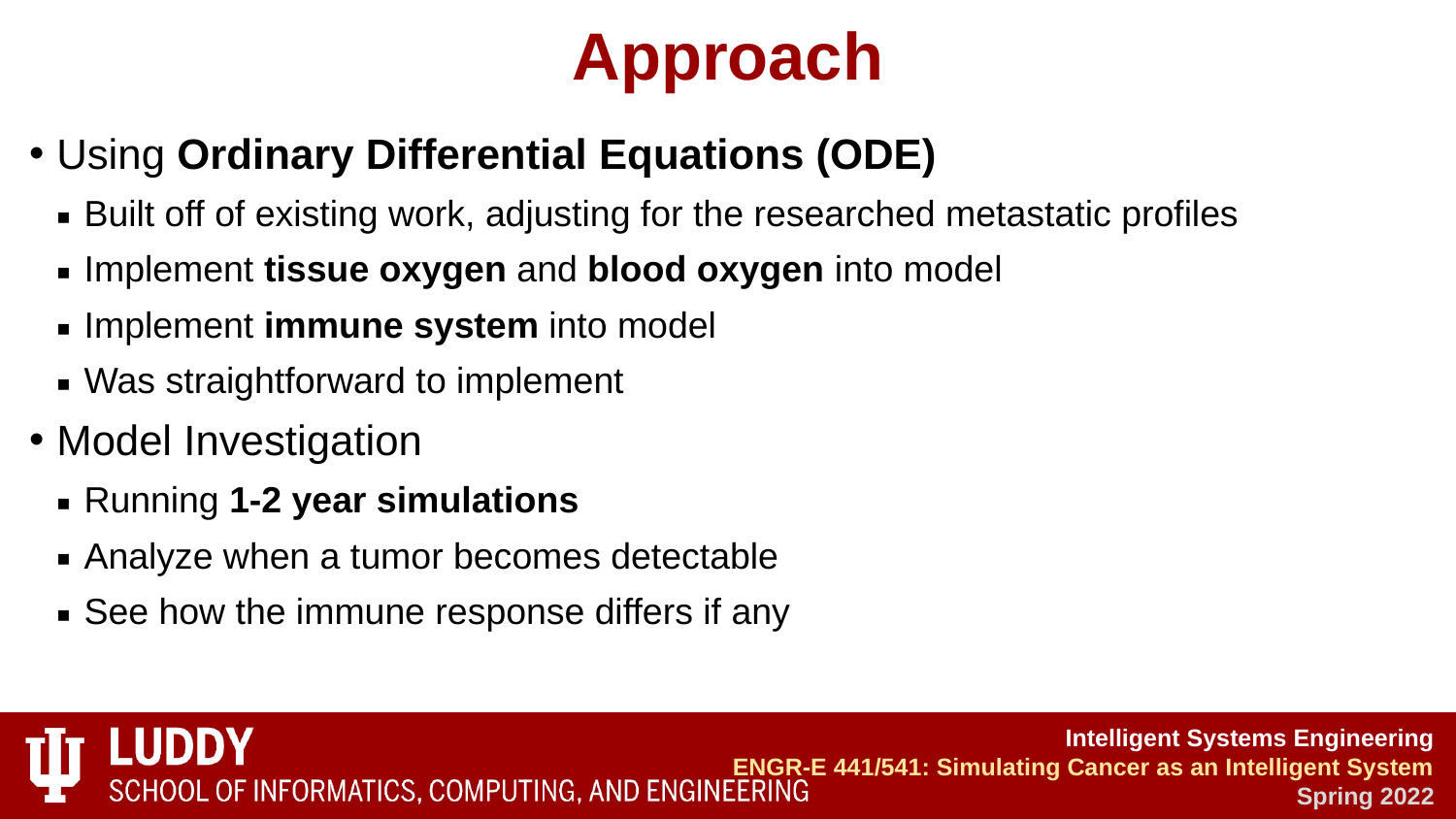

# Approach
Using Ordinary Differential Equations (ODE)
Built off of existing work, adjusting for the researched metastatic profiles
Implement tissue oxygen and blood oxygen into model
Implement immune system into model
Was straightforward to implement
Model Investigation
Running 1-2 year simulations
Analyze when a tumor becomes detectable
See how the immune response differs if any